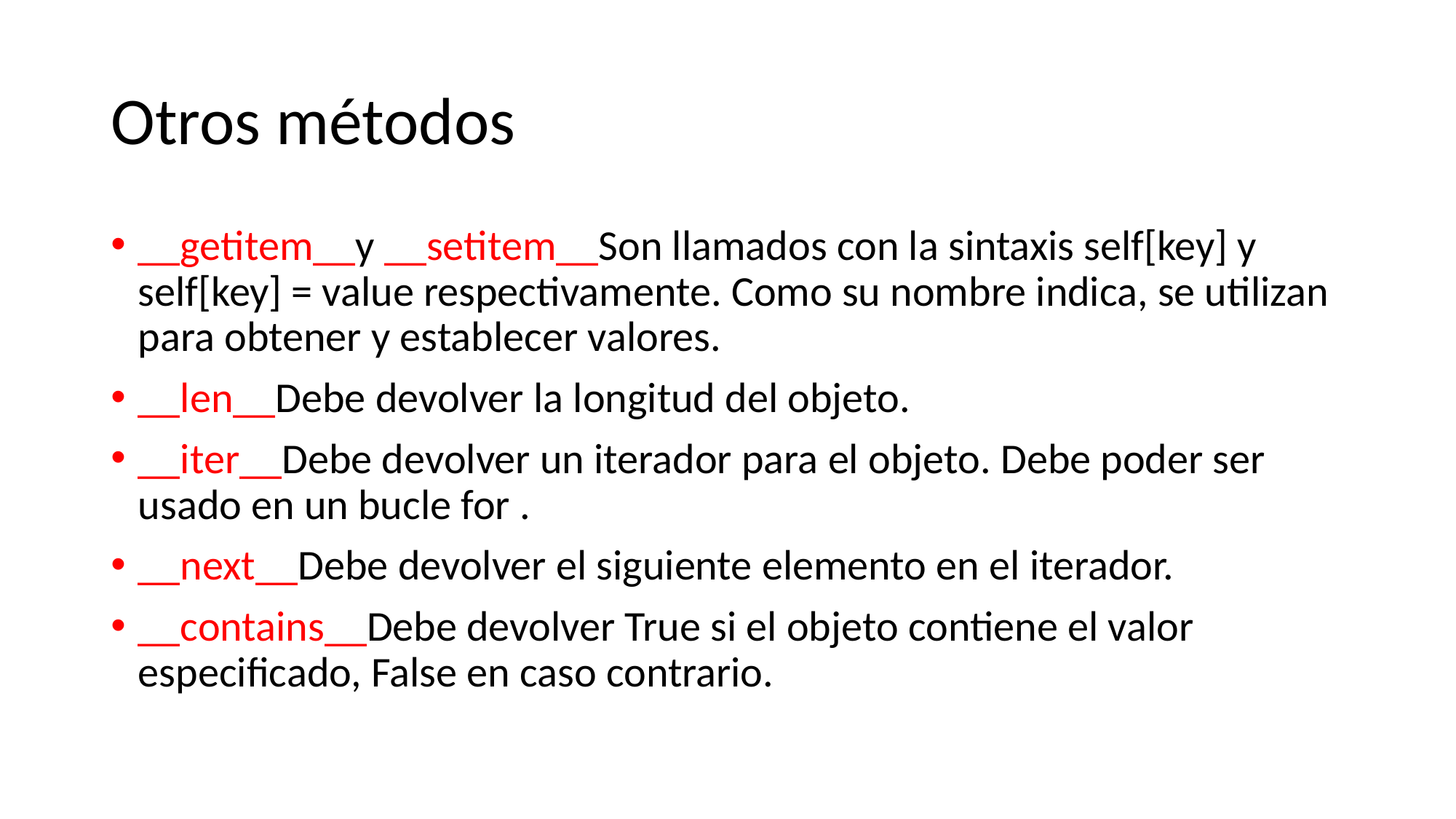

# Otros métodos
__getitem__y __setitem__Son llamados con la sintaxis self[key] y self[key] = value respectivamente. Como su nombre indica, se utilizan para obtener y establecer valores.
__len__Debe devolver la longitud del objeto.
__iter__Debe devolver un iterador para el objeto. Debe poder ser usado en un bucle for .
__next__Debe devolver el siguiente elemento en el iterador.
__contains__Debe devolver True si el objeto contiene el valor especificado, False en caso contrario.